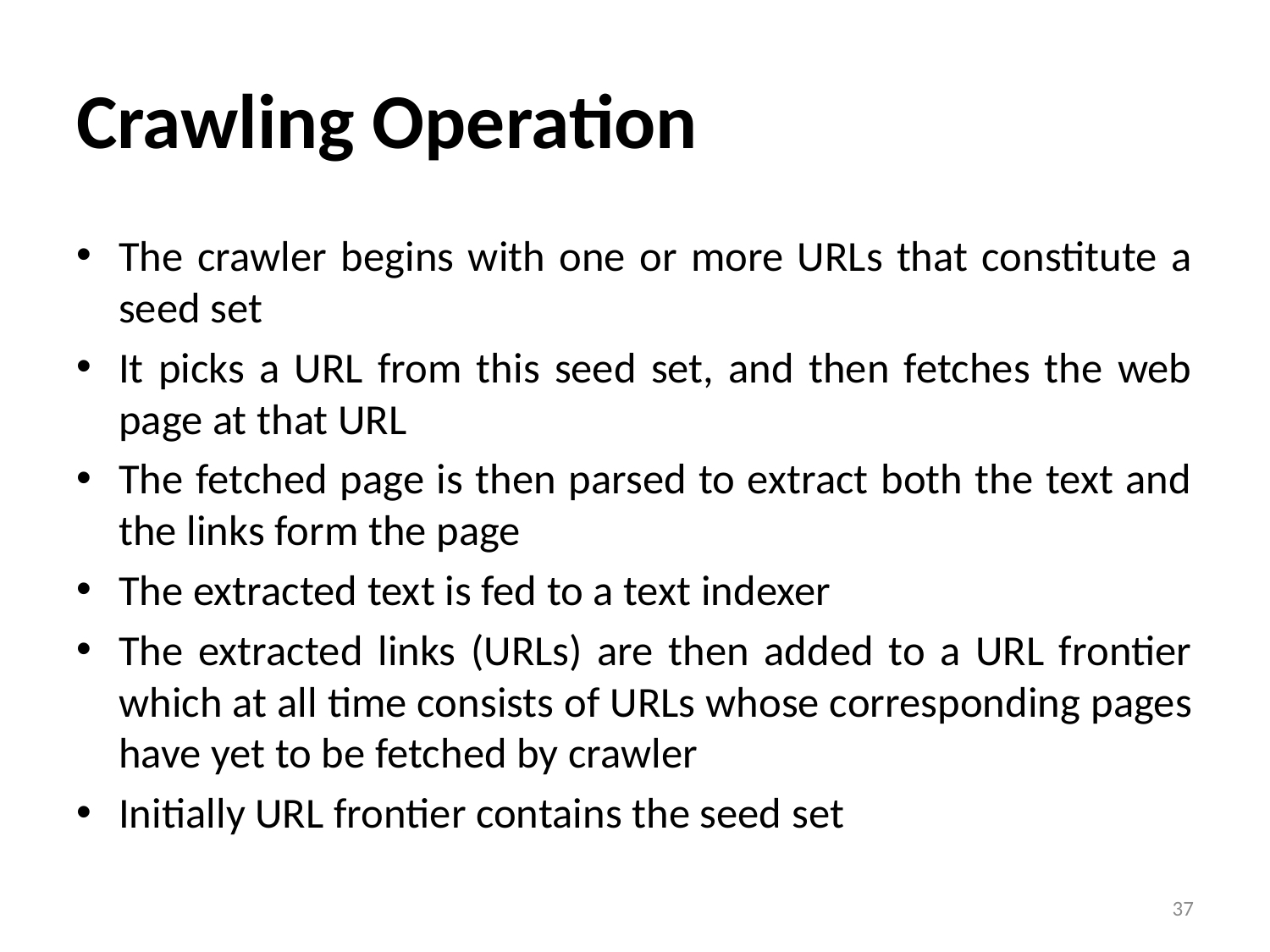

# Crawling Operation
The crawler begins with one or more URLs that constitute a seed set
It picks a URL from this seed set, and then fetches the web page at that URL
The fetched page is then parsed to extract both the text and the links form the page
The extracted text is fed to a text indexer
The extracted links (URLs) are then added to a URL frontier which at all time consists of URLs whose corresponding pages have yet to be fetched by crawler
Initially URL frontier contains the seed set

37